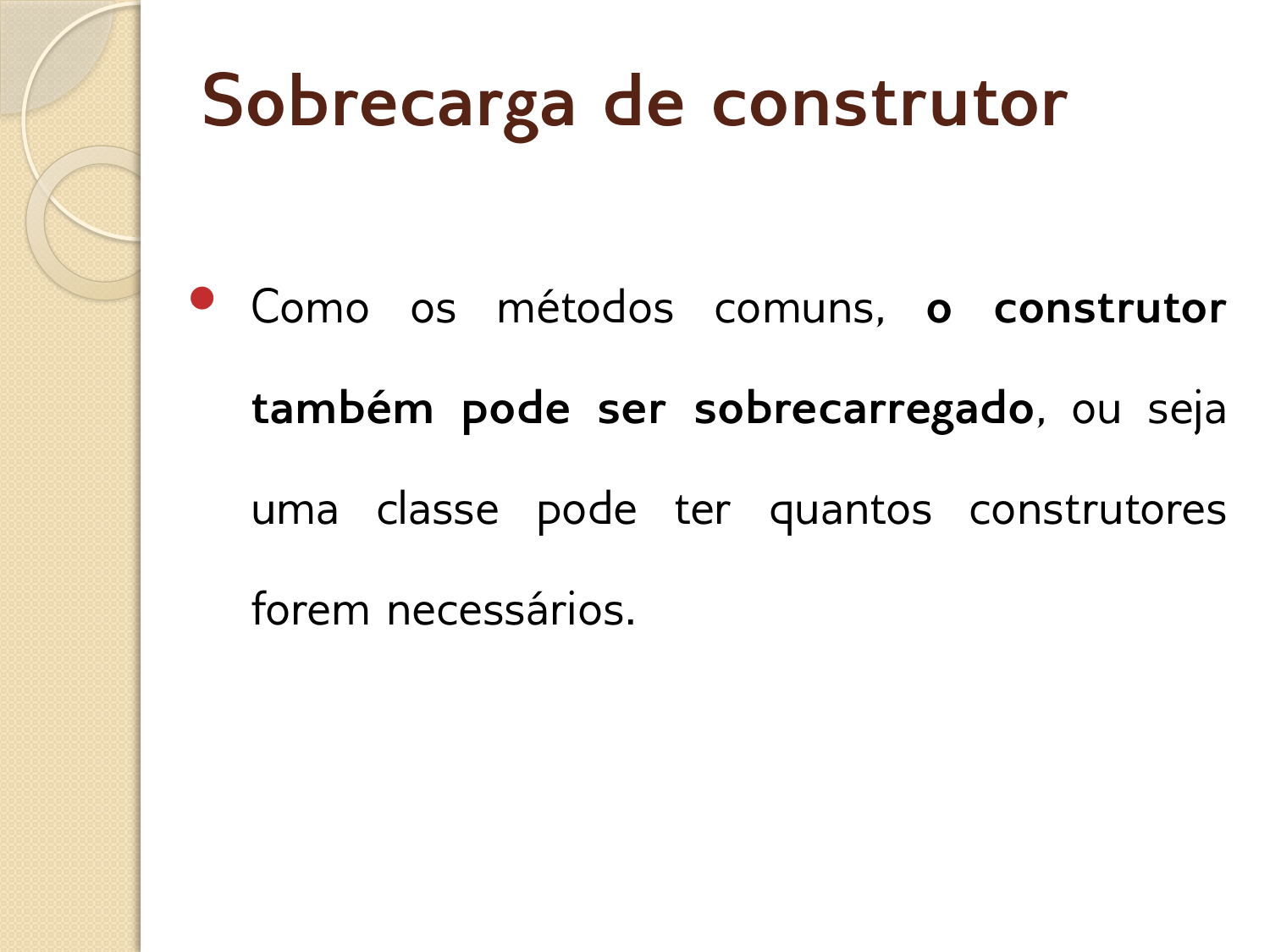

# Sobrecarga de construtor
Como os métodos comuns, o construtor também pode ser sobrecarregado, ou seja uma classe pode ter quantos construtores forem necessários.